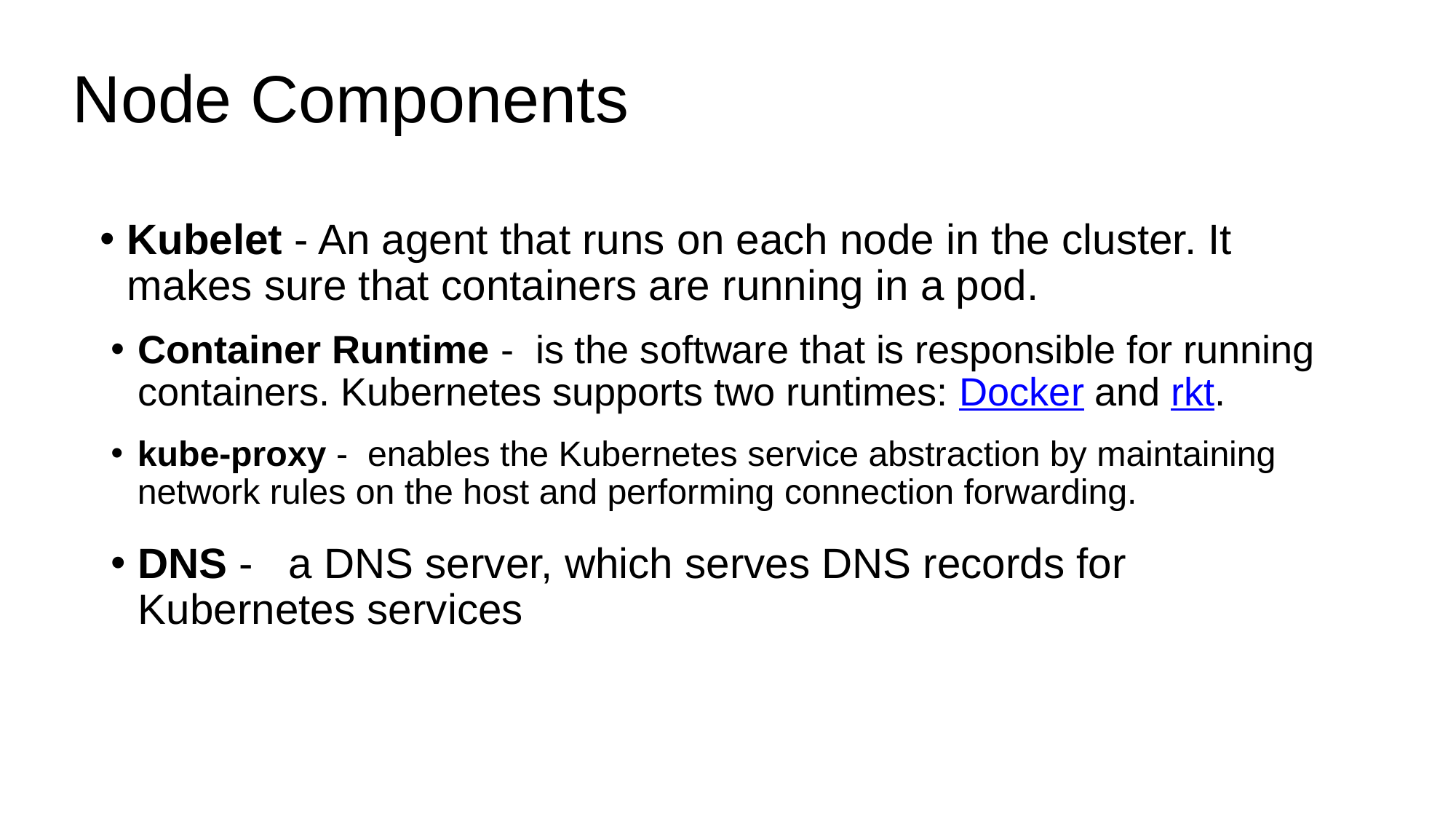

# Node Components
Kubelet - An agent that runs on each node in the cluster. It makes sure that containers are running in a pod.

Container Runtime -  is the software that is responsible for running containers. Kubernetes supports two runtimes: Docker and rkt.

kube-proxy -  enables the Kubernetes service abstraction by maintaining network rules on the host and performing connection forwarding.
DNS -   a DNS server, which serves DNS records for Kubernetes services